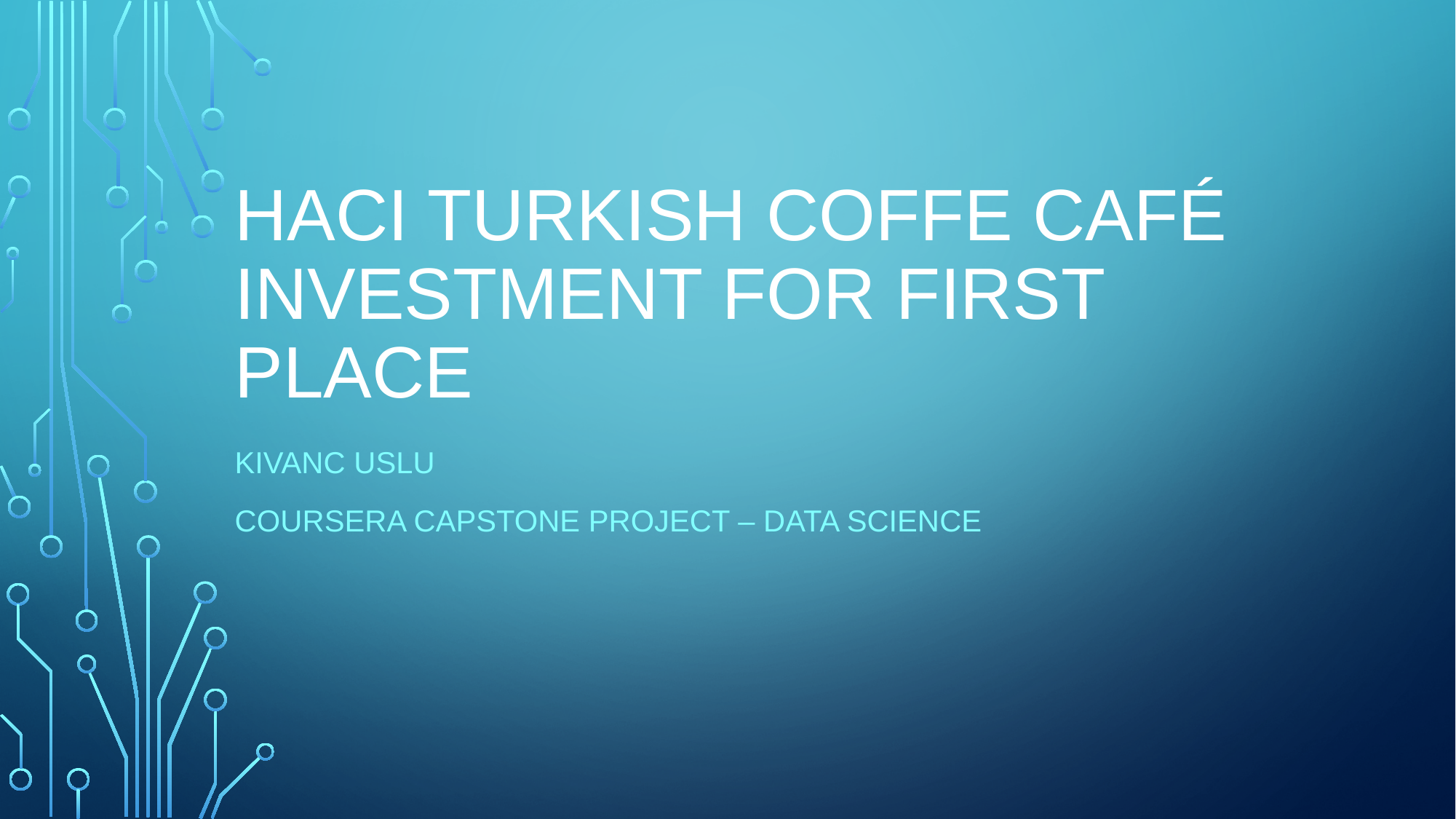

# HacI TURKISH COFFE CAFÉ Investment FOR FIRST PLACE
KIVANC USLU
COURSERA CAPSTONE PROJECT – DATA SCIENCE